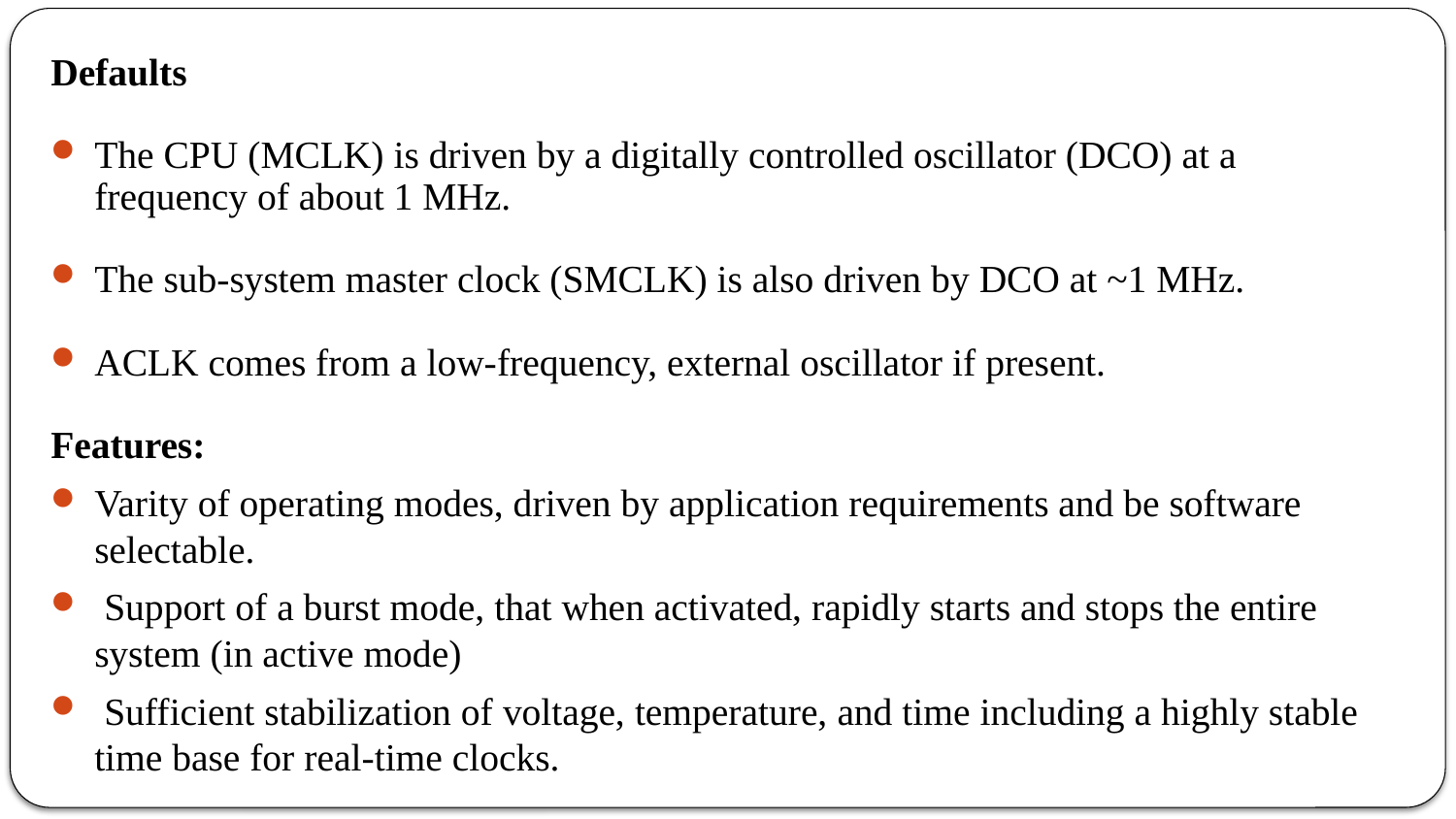

Defaults

The CPU (MCLK) is driven by a digitally controlled oscillator (DCO) at a frequency of about 1 MHz.

The sub-system master clock (SMCLK) is also driven by DCO at ~1 MHz.

ACLK comes from a low-frequency, external oscillator if present.

Features:
Varity of operating modes, driven by application requirements and be software selectable.
 Support of a burst mode, that when activated, rapidly starts and stops the entire system (in active mode)
 Sufficient stabilization of voltage, temperature, and time including a highly stable time base for real-time clocks.